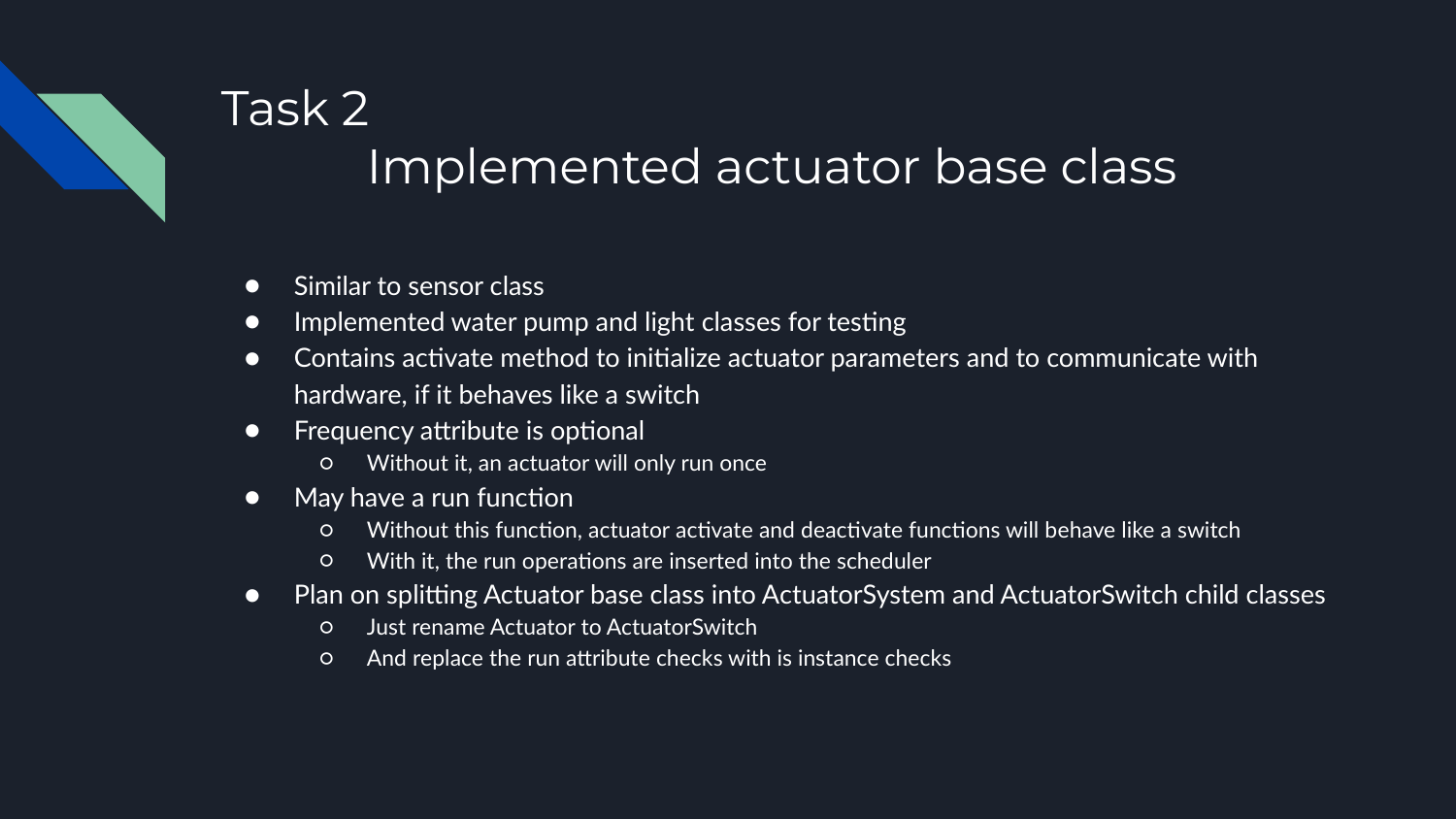

# Task 2
	Implemented actuator base class
Similar to sensor class
Implemented water pump and light classes for testing
Contains activate method to initialize actuator parameters and to communicate with hardware, if it behaves like a switch
Frequency attribute is optional
Without it, an actuator will only run once
May have a run function
Without this function, actuator activate and deactivate functions will behave like a switch
With it, the run operations are inserted into the scheduler
Plan on splitting Actuator base class into ActuatorSystem and ActuatorSwitch child classes
Just rename Actuator to ActuatorSwitch
And replace the run attribute checks with is instance checks